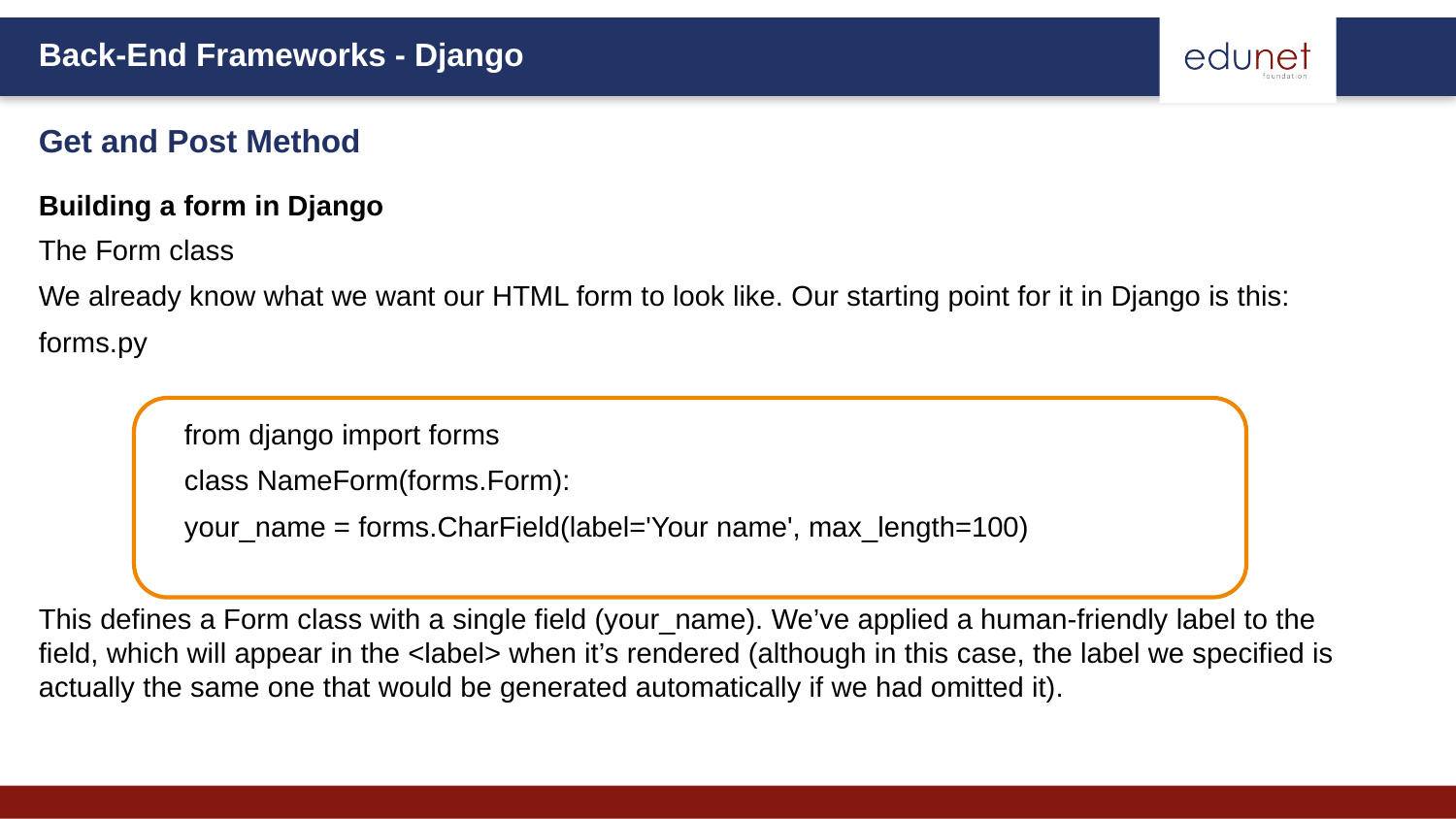

Get and Post Method
Building a form in Django
The Form class
We already know what we want our HTML form to look like. Our starting point for it in Django is this:
forms.py

	from django import forms
	class NameForm(forms.Form):
  	your_name = forms.CharField(label='Your name', max_length=100)

This defines a Form class with a single field (your_name). We’ve applied a human-friendly label to the field, which will appear in the <label> when it’s rendered (although in this case, the label we specified is actually the same one that would be generated automatically if we had omitted it).